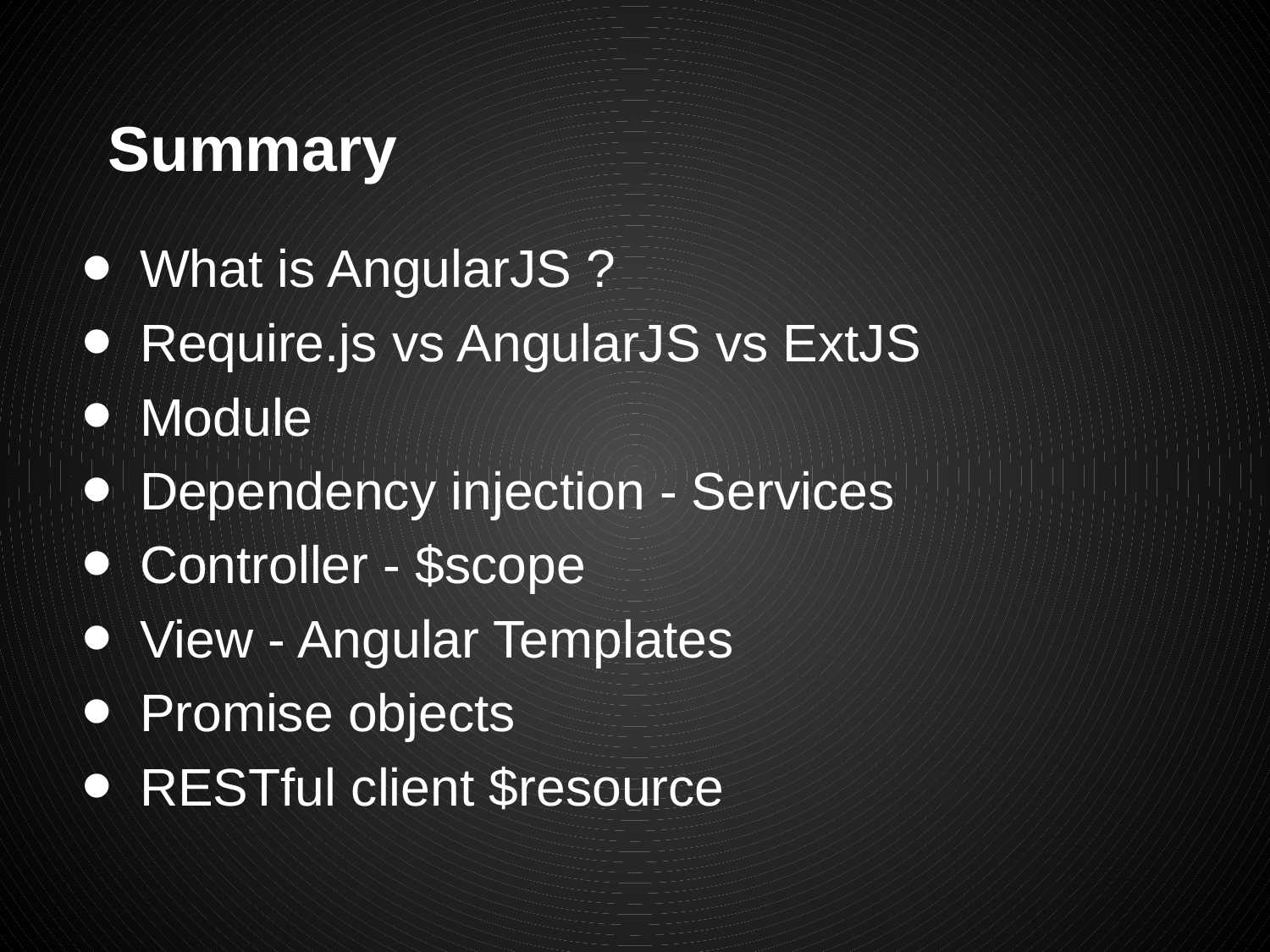

# Summary
What is AngularJS ?
Require.js vs AngularJS vs ExtJS
Module
Dependency injection - Services
Controller - $scope
View - Angular Templates
Promise objects
RESTful client $resource